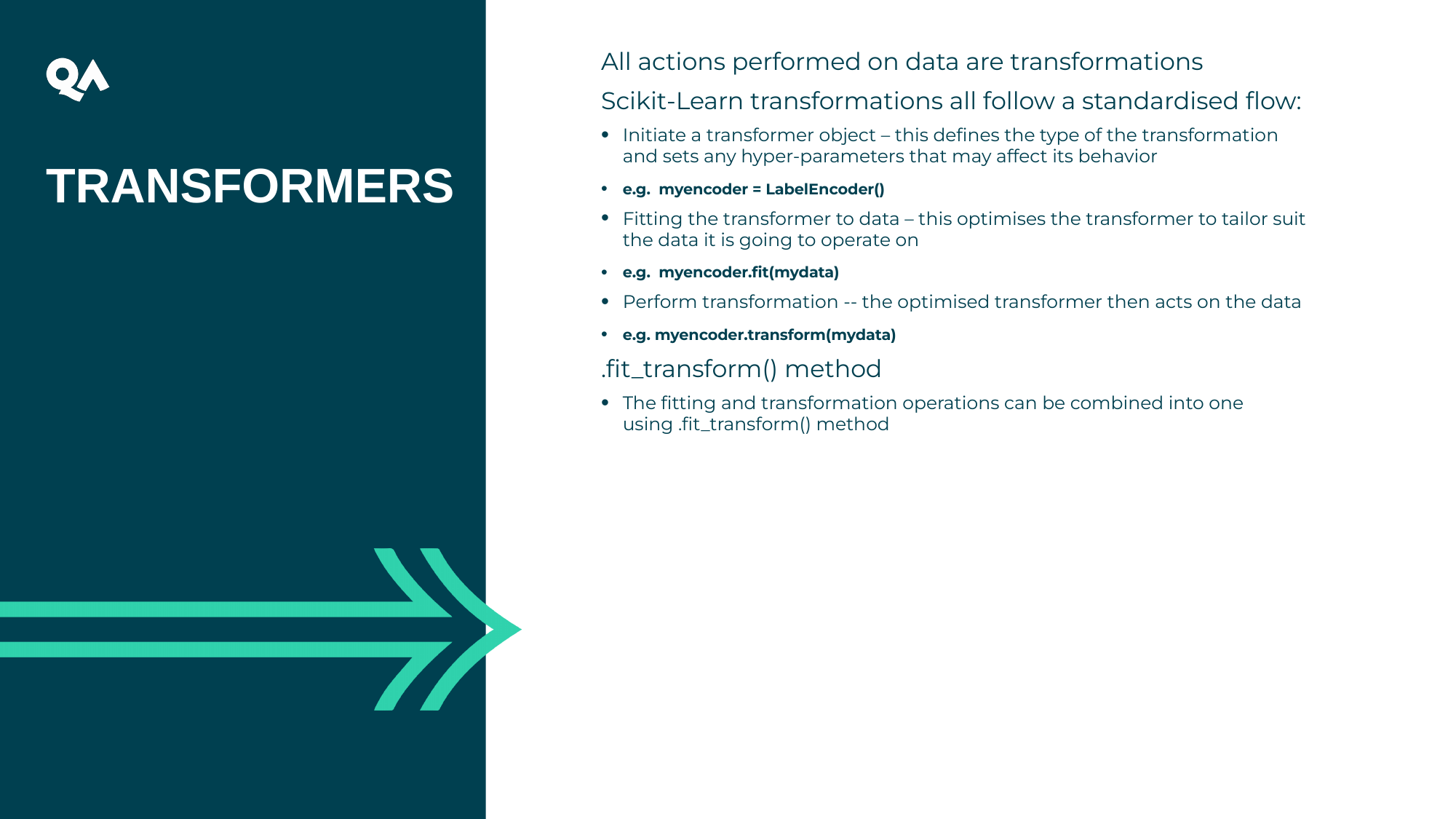

7
All actions performed on data are transformations
Scikit-Learn transformations all follow a standardised flow:
Initiate a transformer object – this defines the type of the transformation and sets any hyper-parameters that may affect its behavior
e.g.  myencoder = LabelEncoder()
Fitting the transformer to data – this optimises the transformer to tailor suit the data it is going to operate on
e.g.  myencoder.fit(mydata)
Perform transformation -- the optimised transformer then acts on the data
e.g. myencoder.transform(mydata)
.fit_transform() method
The fitting and transformation operations can be combined into one using .fit_transform() method
# Transformers